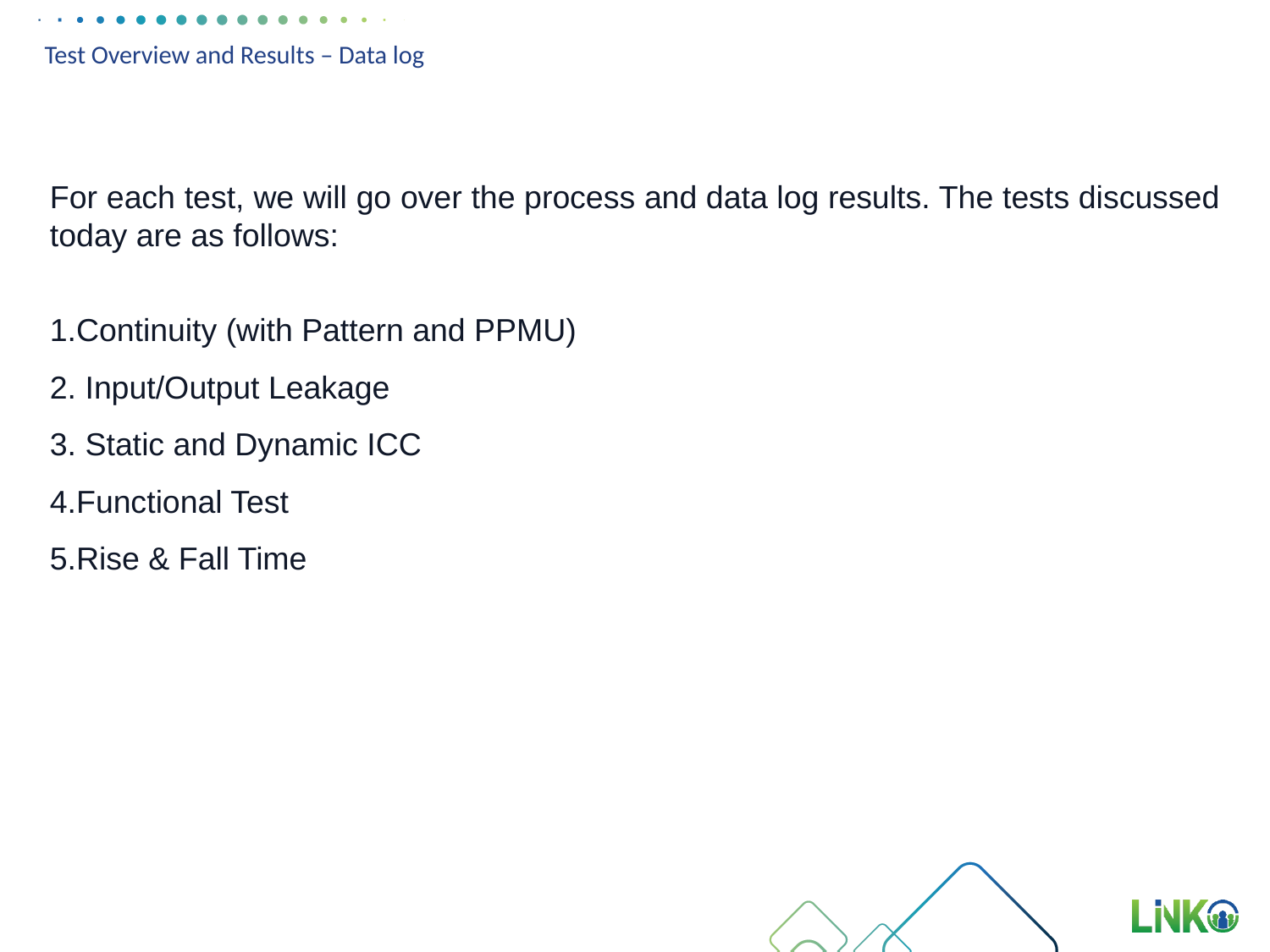

# Test Overview and Results – Data log
For each test, we will go over the process and data log results. The tests discussed today are as follows:
1.Continuity (with Pattern and PPMU)
2. Input/Output Leakage
3. Static and Dynamic ICC
4.Functional Test
5.Rise & Fall Time